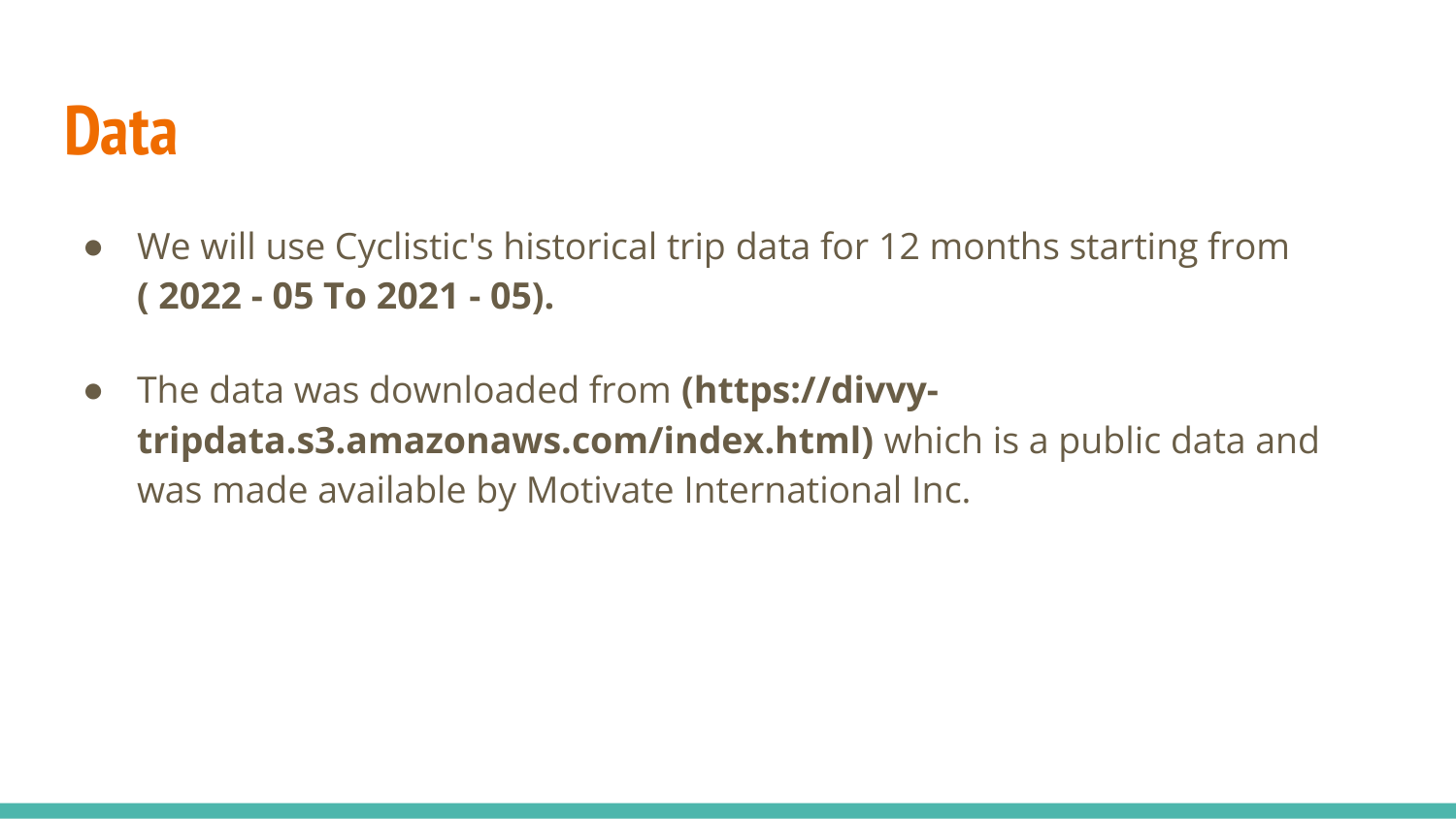

# Data
We will use Cyclistic's historical trip data for 12 months starting from          ( 2022 - 05 To 2021 - 05).
The data was downloaded from (https://divvy-tripdata.s3.amazonaws.com/index.html) which is a public data and was made available by Motivate International Inc.